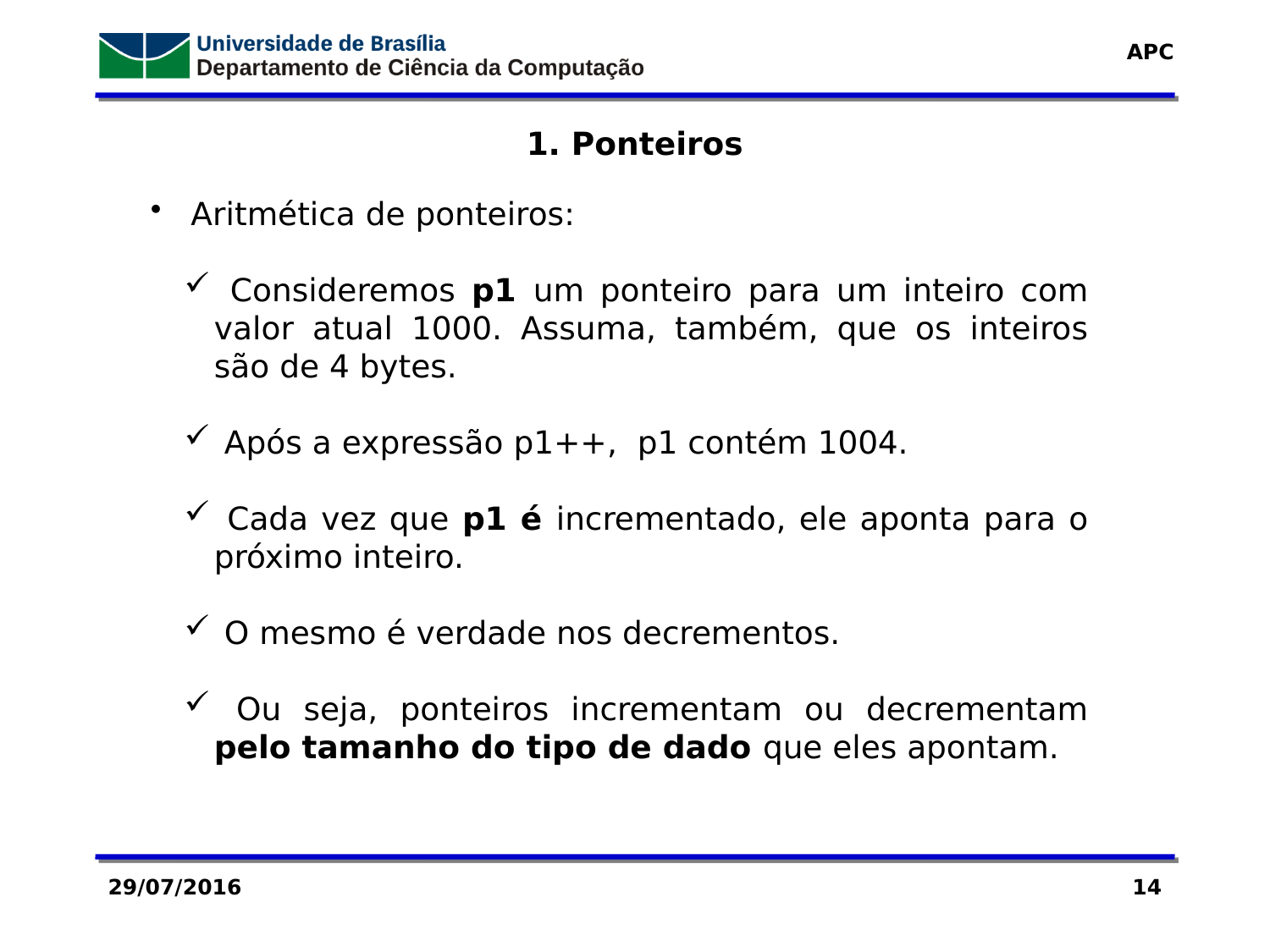

1. Ponteiros
 Aritmética de ponteiros:

 Consideremos p1 um ponteiro para um inteiro com valor atual 1000. Assuma, também, que os inteiros são de 4 bytes.

 Após a expressão p1++,  p1 contém 1004.

 Cada vez que p1 é incrementado, ele aponta para o próximo inteiro.

 O mesmo é verdade nos decrementos.

 Ou seja, ponteiros incrementam ou decrementam pelo tamanho do tipo de dado que eles apontam.

29/07/2016
14